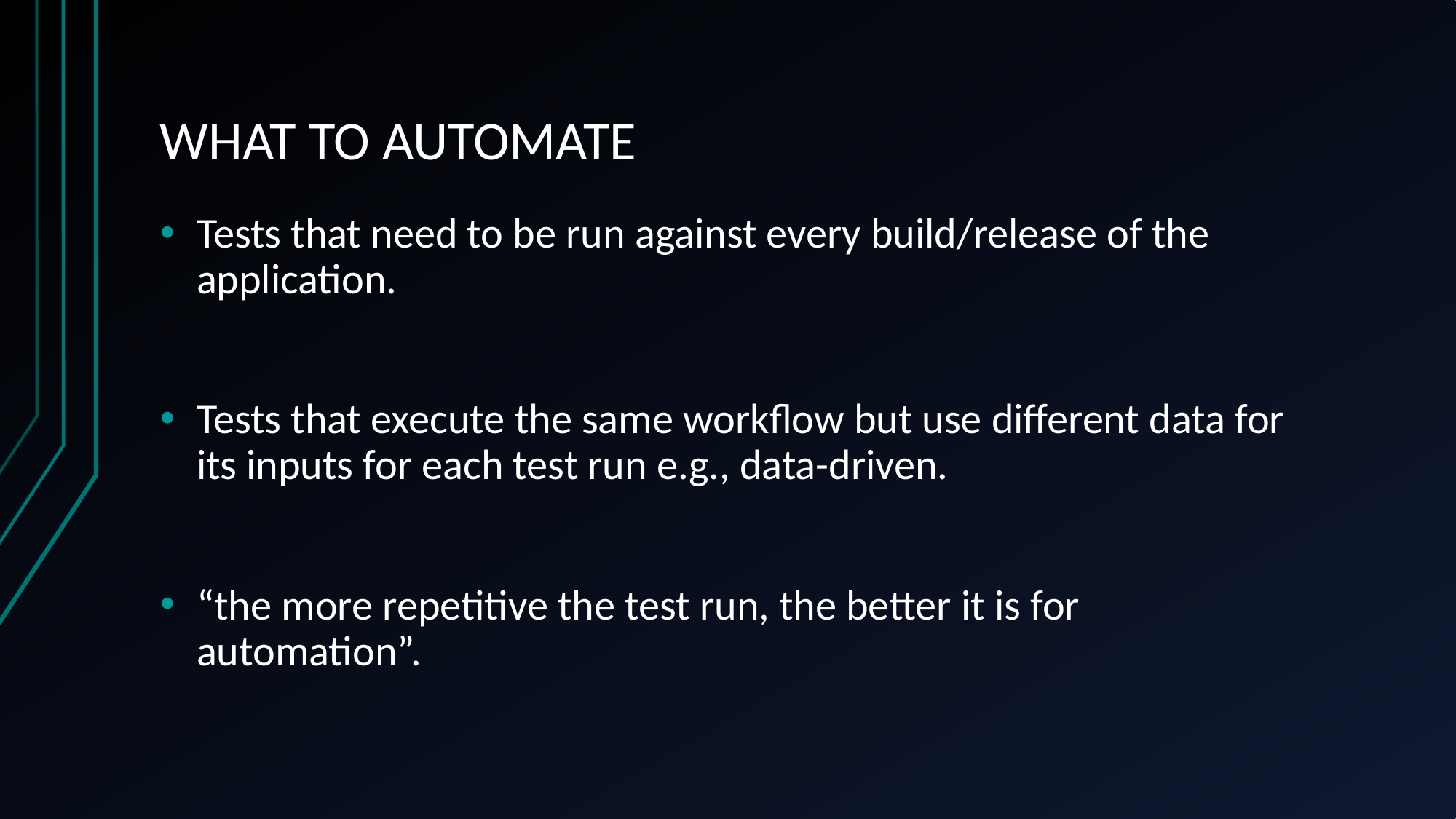

# WHAT TO AUTOMATE
Tests that need to be run against every build/release of the application.

Tests that execute the same workflow but use different data for its inputs for each test run e.g., data-driven.

“the more repetitive the test run, the better it is for automation”.